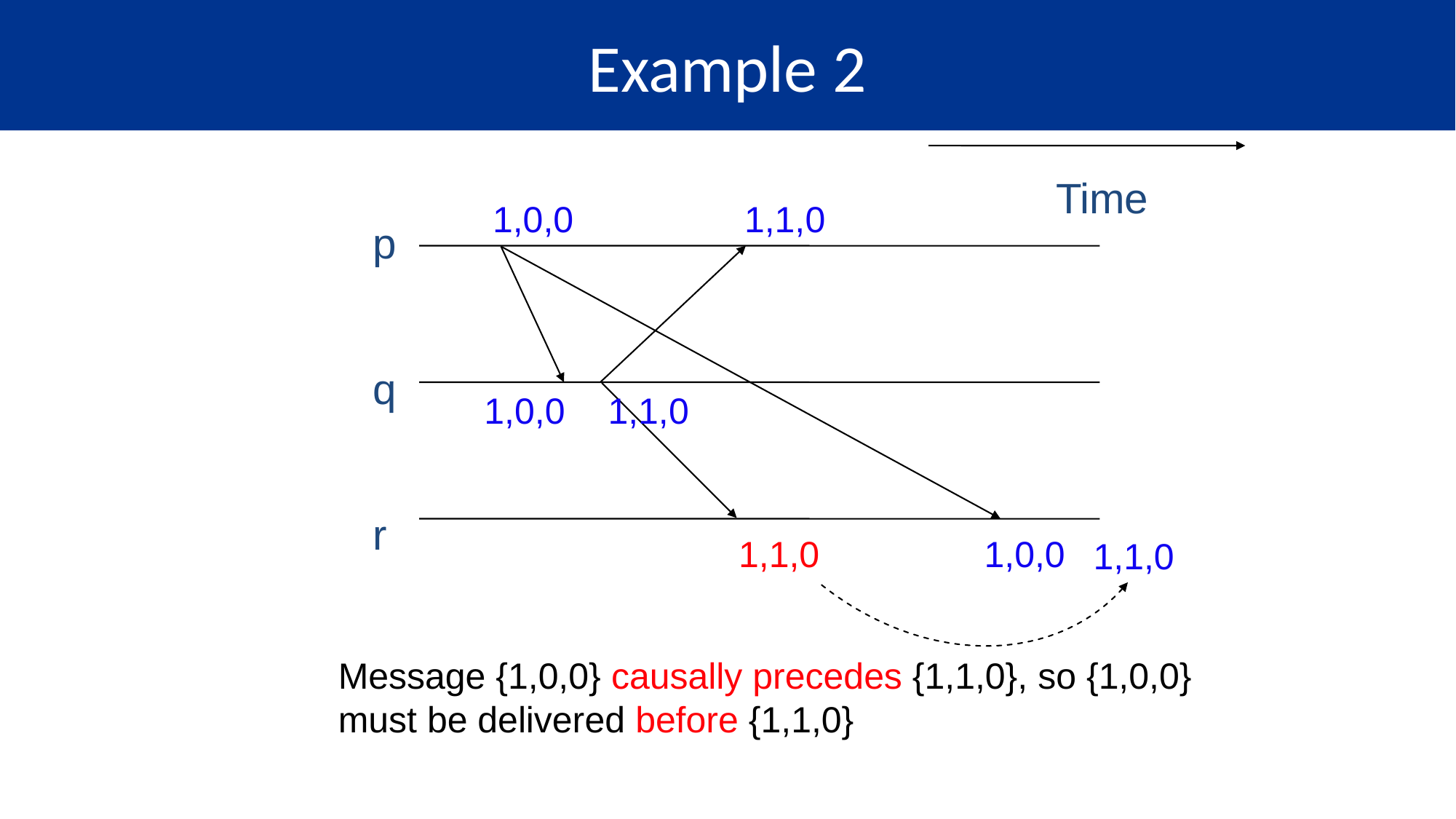

# Example 2

Time
1,0,0
1,1,0
p

q
1,1,0

1,0,0

r

1,1,0
1,0,0
1,1,0
Message {1,0,0} causally precedes {1,1,0}, so {1,0,0} must be delivered before {1,1,0}